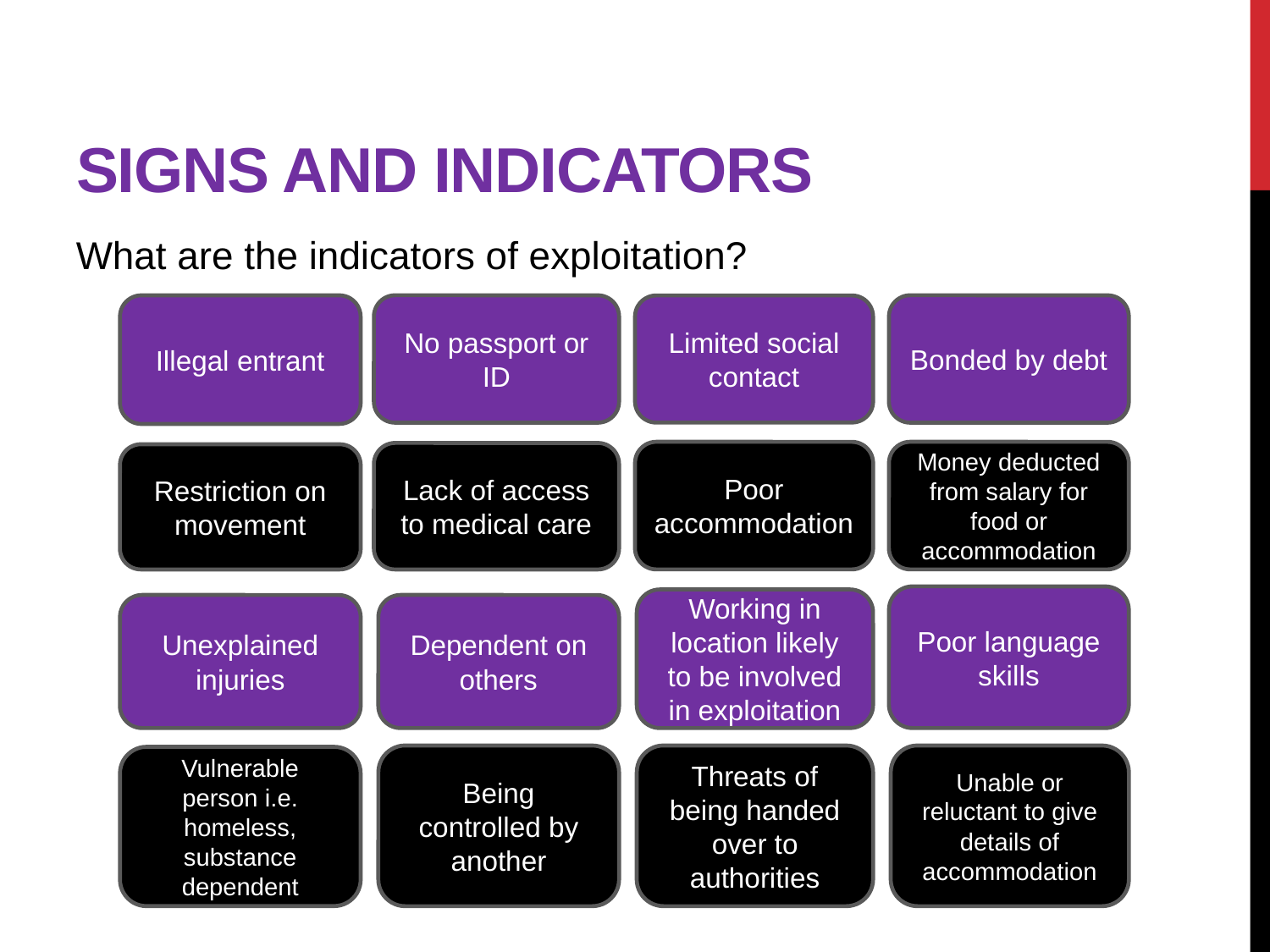

# Signs and indicators
What are the indicators of exploitation?
Illegal entrant
No passport or ID
Bonded by debt
Limited social contact
Poor accommodation
Money deducted from salary for food or accommodation
Lack of access to medical care
Restriction on movement
Poor language skills
Working in location likely to be involved in exploitation
Unexplained injuries
Dependent on others
Being controlled by another
Threats of being handed over to authorities
Unable or reluctant to give details of accommodation
Vulnerable person i.e. homeless, substance dependent